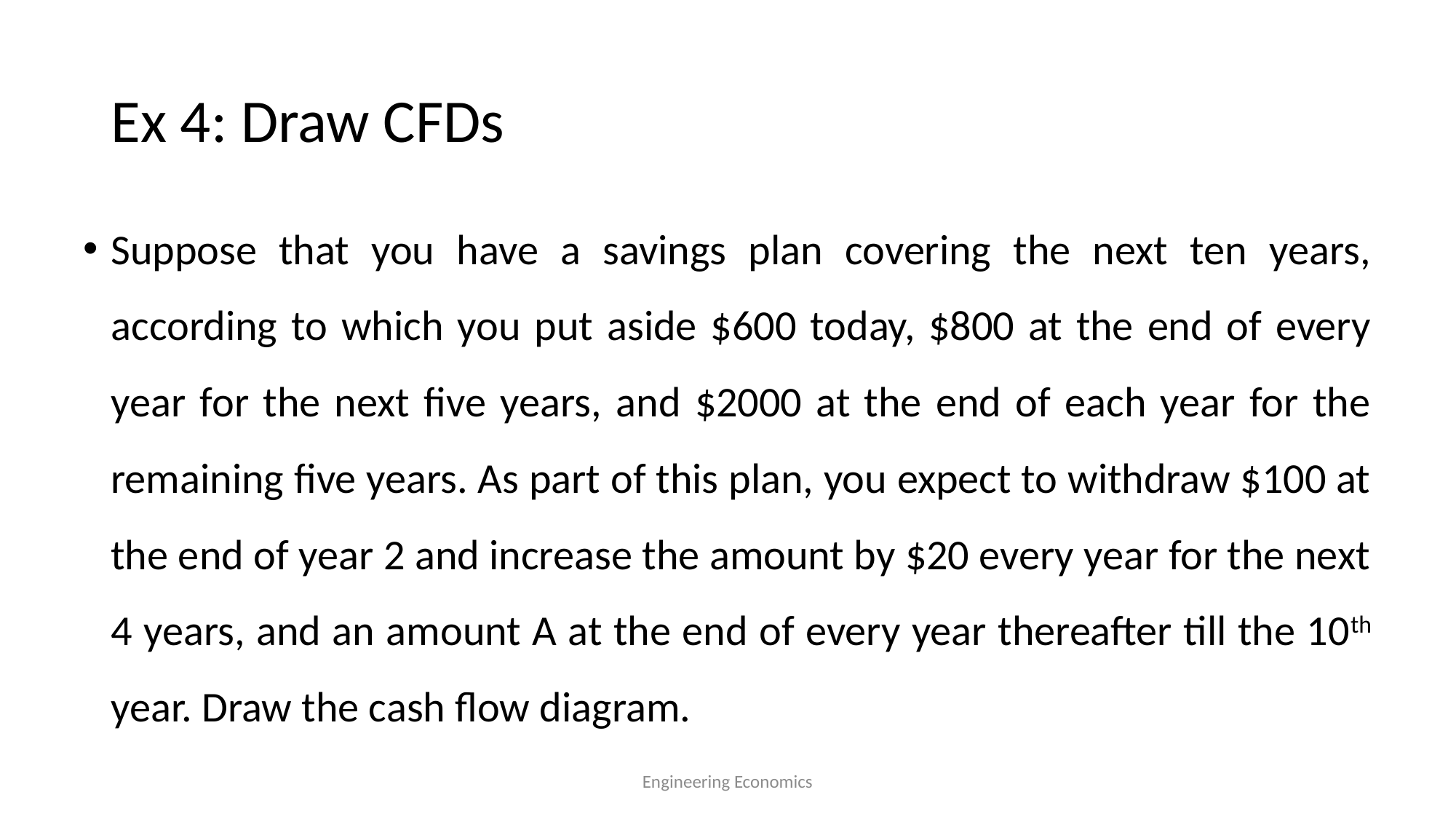

# Ex 4: Draw CFDs
Suppose that you have a savings plan covering the next ten years, according to which you put aside $600 today, $800 at the end of every year for the next five years, and $2000 at the end of each year for the remaining five years. As part of this plan, you expect to withdraw $100 at the end of year 2 and increase the amount by $20 every year for the next 4 years, and an amount A at the end of every year thereafter till the 10th year. Draw the cash flow diagram.

Engineering Economics